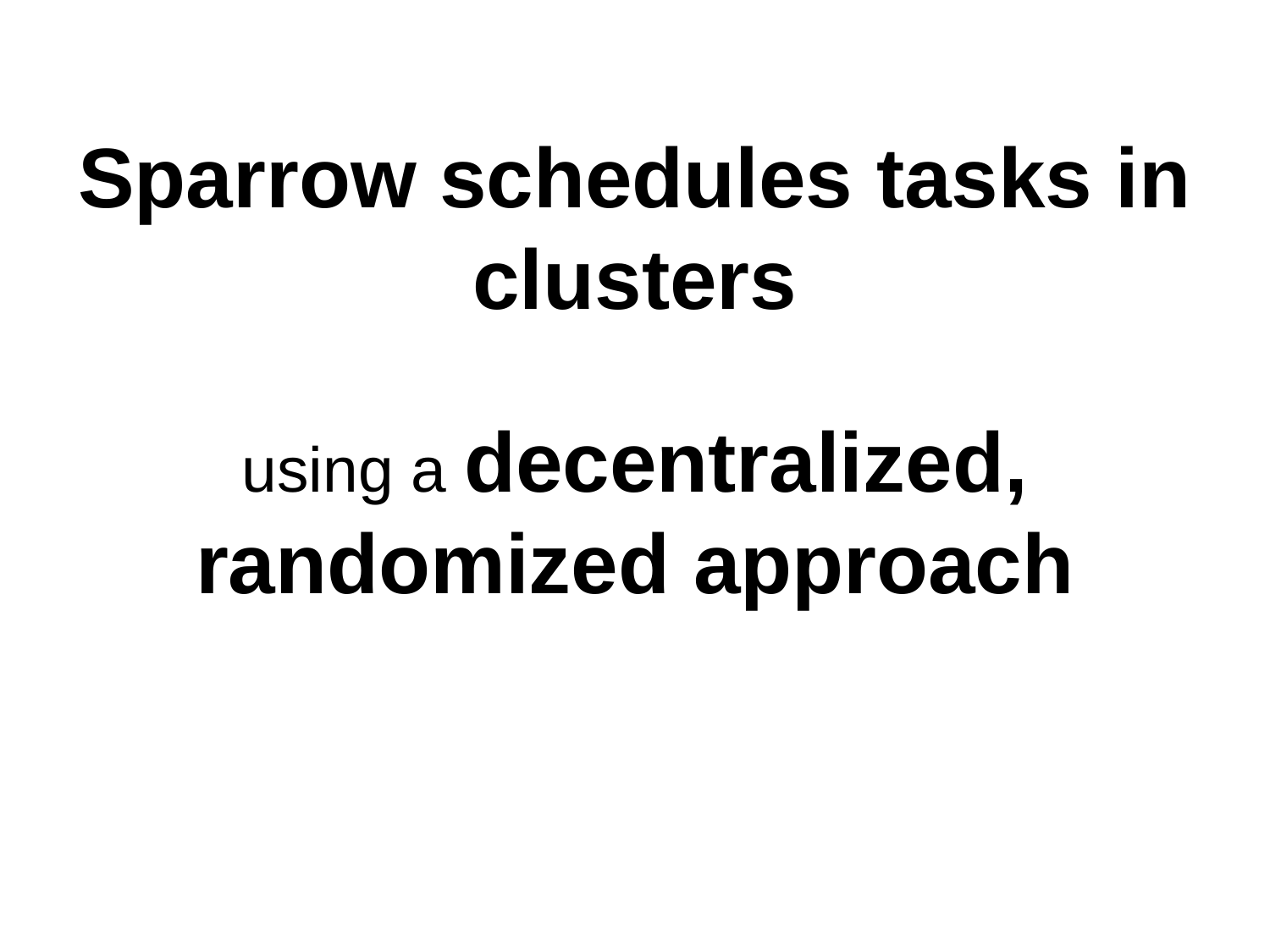

Sparrow schedules tasks in clusters
using a decentralized, randomized approach